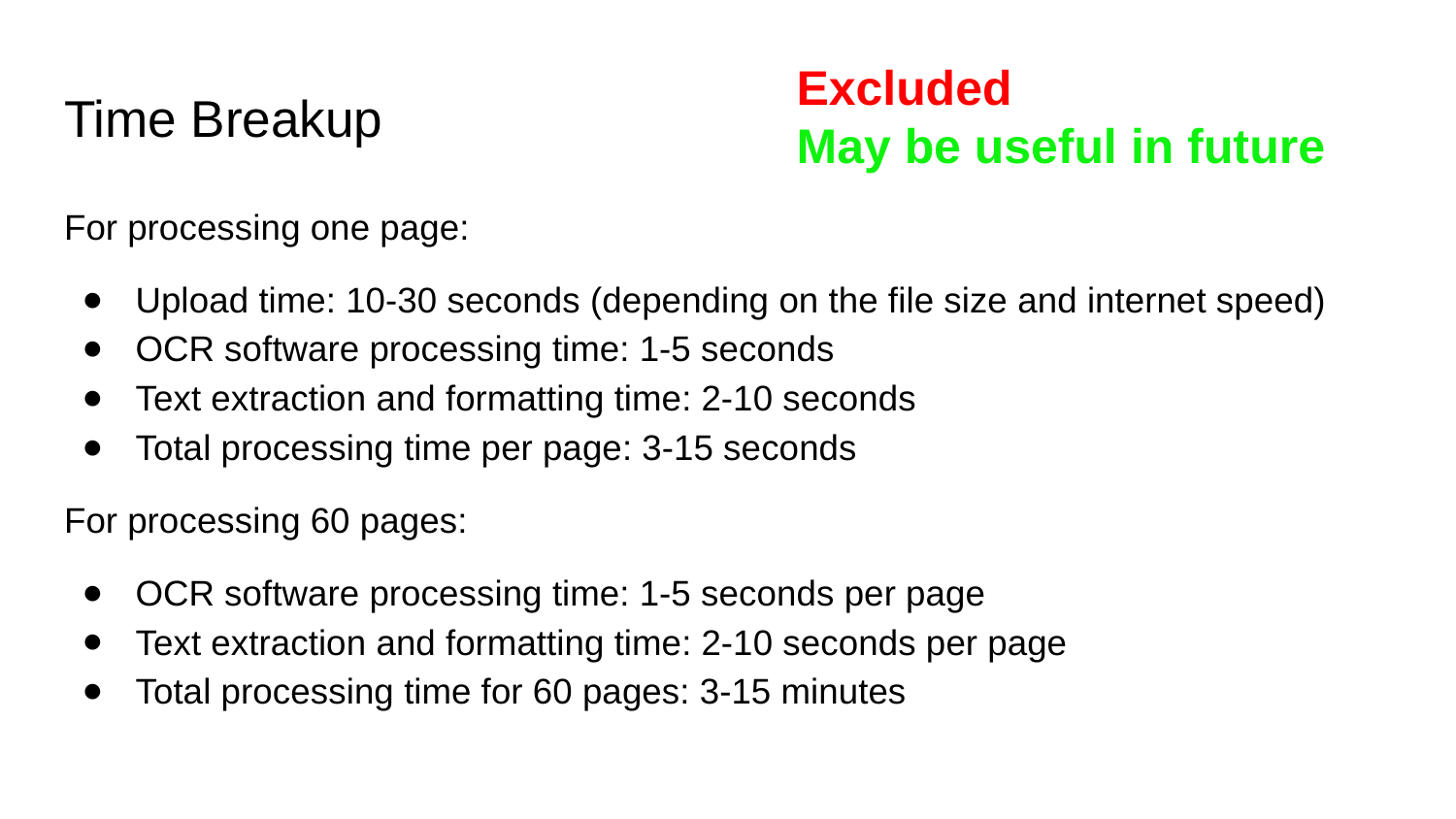

Excluded
May be useful in future
# Time Breakup
For processing one page:
Upload time: 10-30 seconds (depending on the file size and internet speed)
OCR software processing time: 1-5 seconds
Text extraction and formatting time: 2-10 seconds
Total processing time per page: 3-15 seconds
For processing 60 pages:
OCR software processing time: 1-5 seconds per page
Text extraction and formatting time: 2-10 seconds per page
Total processing time for 60 pages: 3-15 minutes